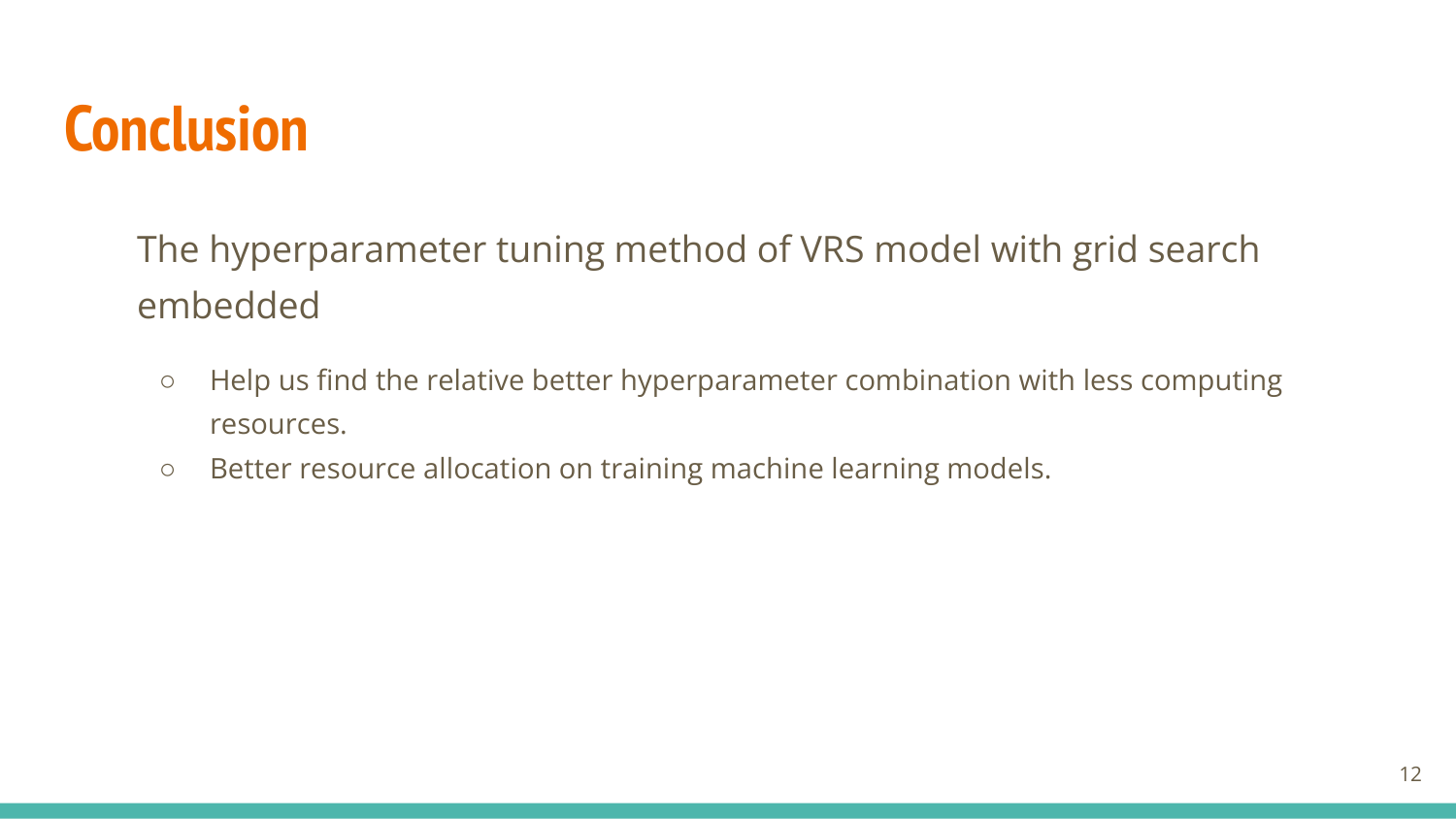

# Conclusion
The hyperparameter tuning method of VRS model with grid search embedded
Help us find the relative better hyperparameter combination with less computing resources.
Better resource allocation on training machine learning models.

12